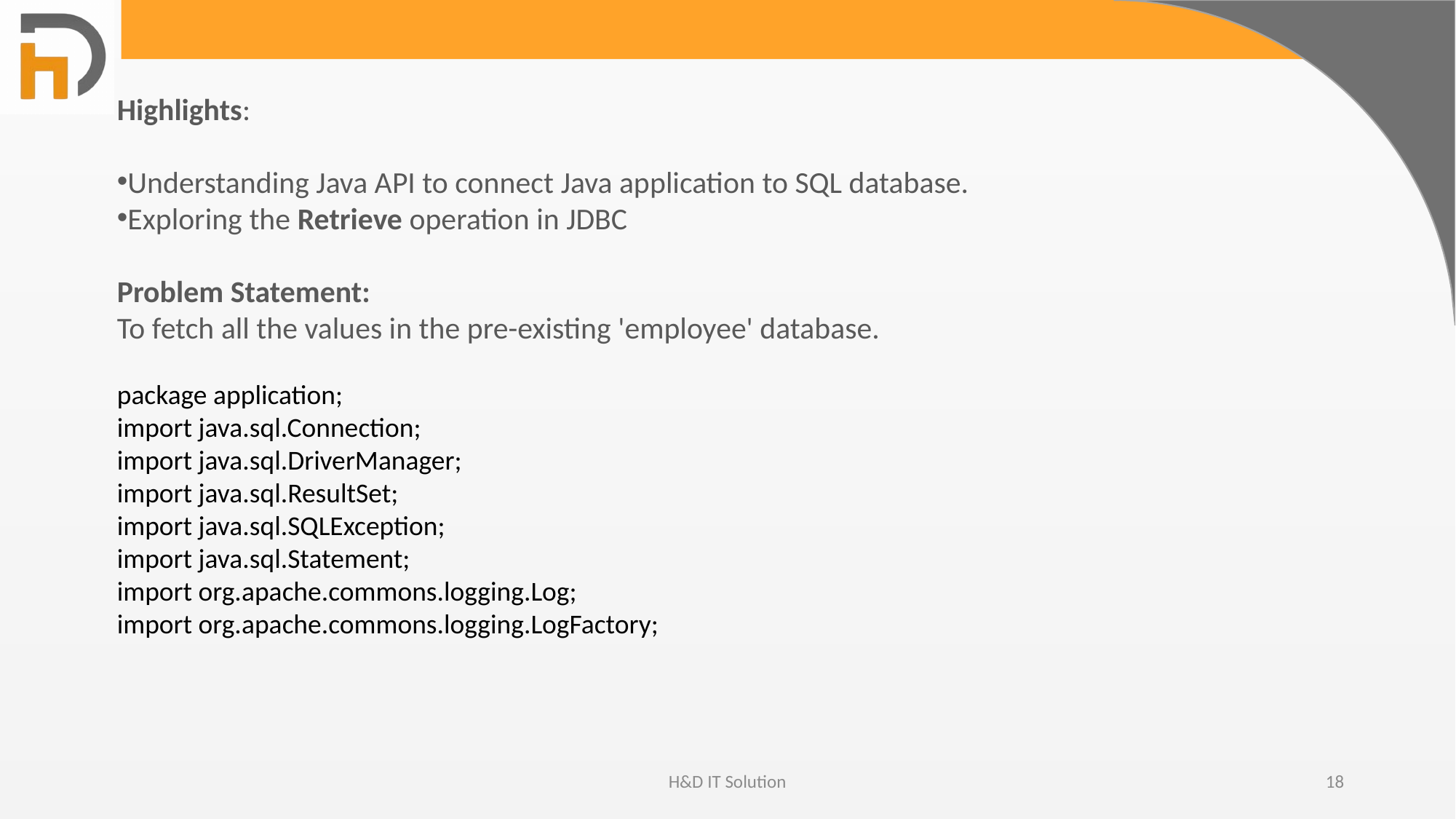

Highlights:

Understanding Java API to connect Java application to SQL database.
Exploring the Retrieve operation in JDBC

Problem Statement:
To fetch all the values in the pre-existing 'employee' database.
package application;
import java.sql.Connection;
import java.sql.DriverManager;
import java.sql.ResultSet;
import java.sql.SQLException;
import java.sql.Statement;
import org.apache.commons.logging.Log;
import org.apache.commons.logging.LogFactory;
H&D IT Solution
18